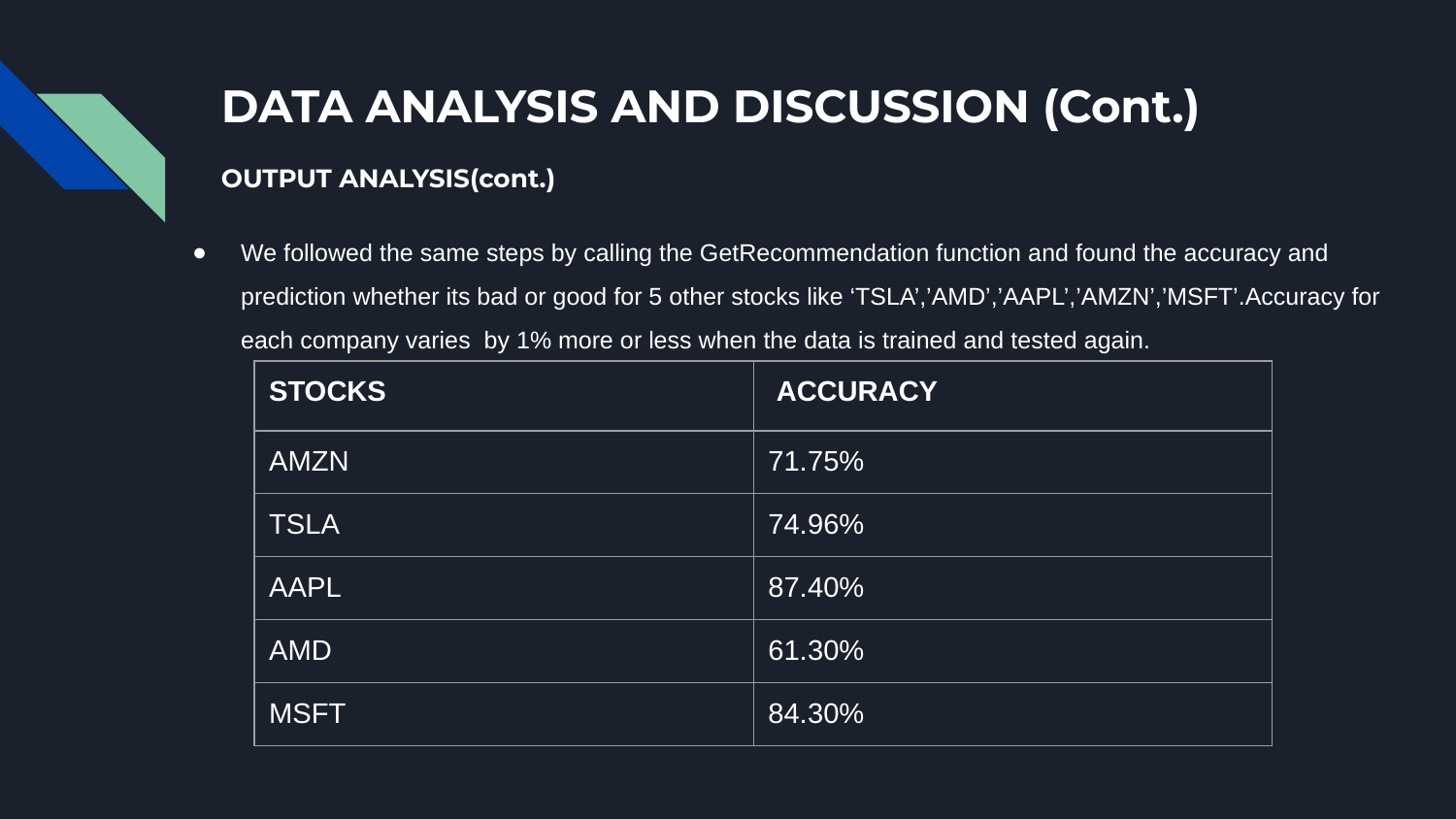

# DATA ANALYSIS AND DISCUSSION (Cont.)

OUTPUT ANALYSIS(cont.)

We followed the same steps by calling the GetRecommendation function and found the accuracy and prediction whether its bad or good for 5 other stocks like ‘TSLA’,’AMD’,’AAPL’,’AMZN’,’MSFT’.Accuracy for each company varies  by 1% more or less when the data is trained and tested again.

| STOCKS | ACCURACY |
| --- | --- |
| AMZN | 71.75% |
| TSLA | 74.96% |
| AAPL | 87.40% |
| AMD | 61.30% |
| MSFT | 84.30% |